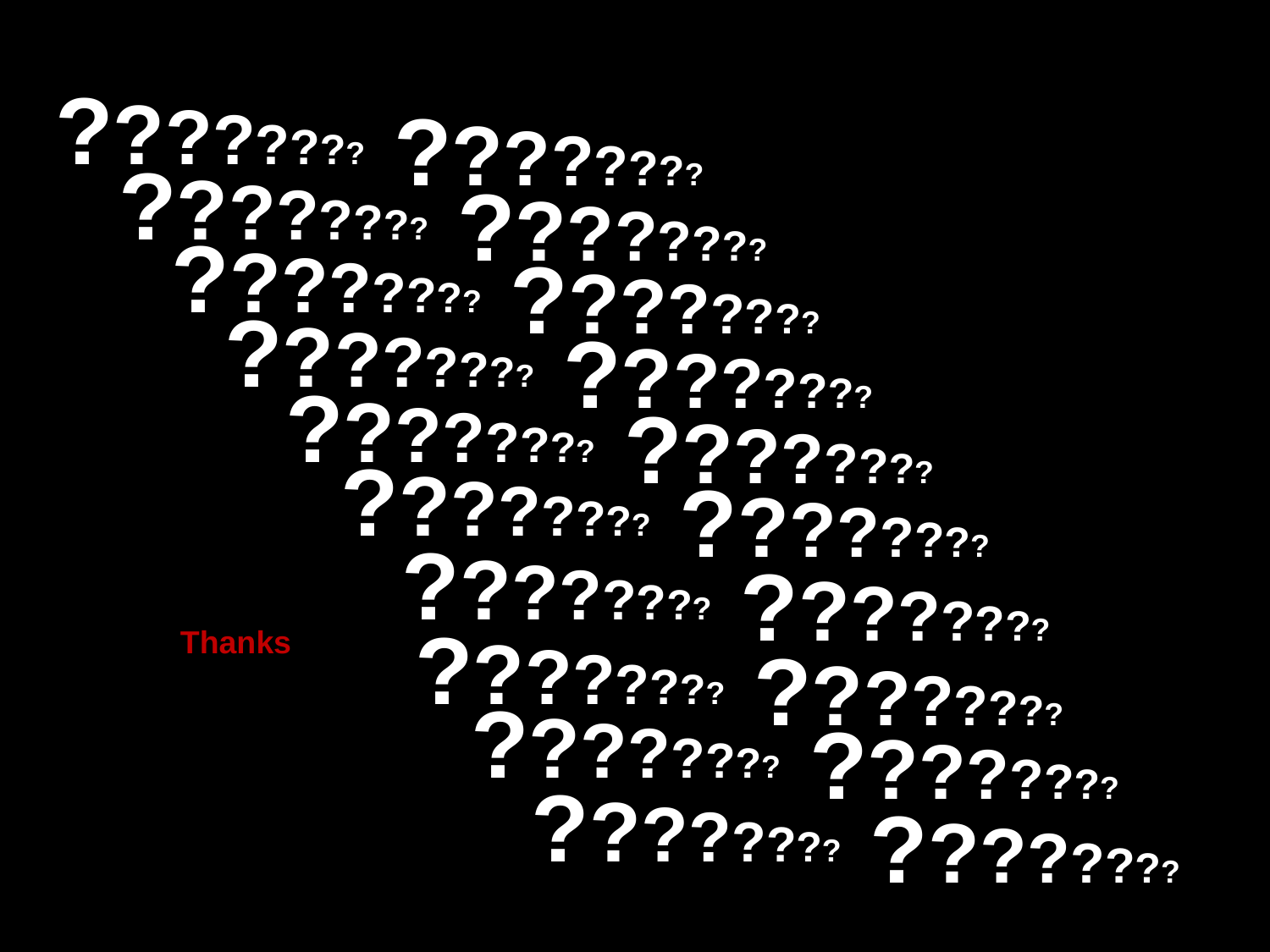

????????
????????
????????
????????
????????
????????
????????
????????
????????
????????
????????
????????
????????
????????
????????
????????
????????
????????
????????
????????
Thanks